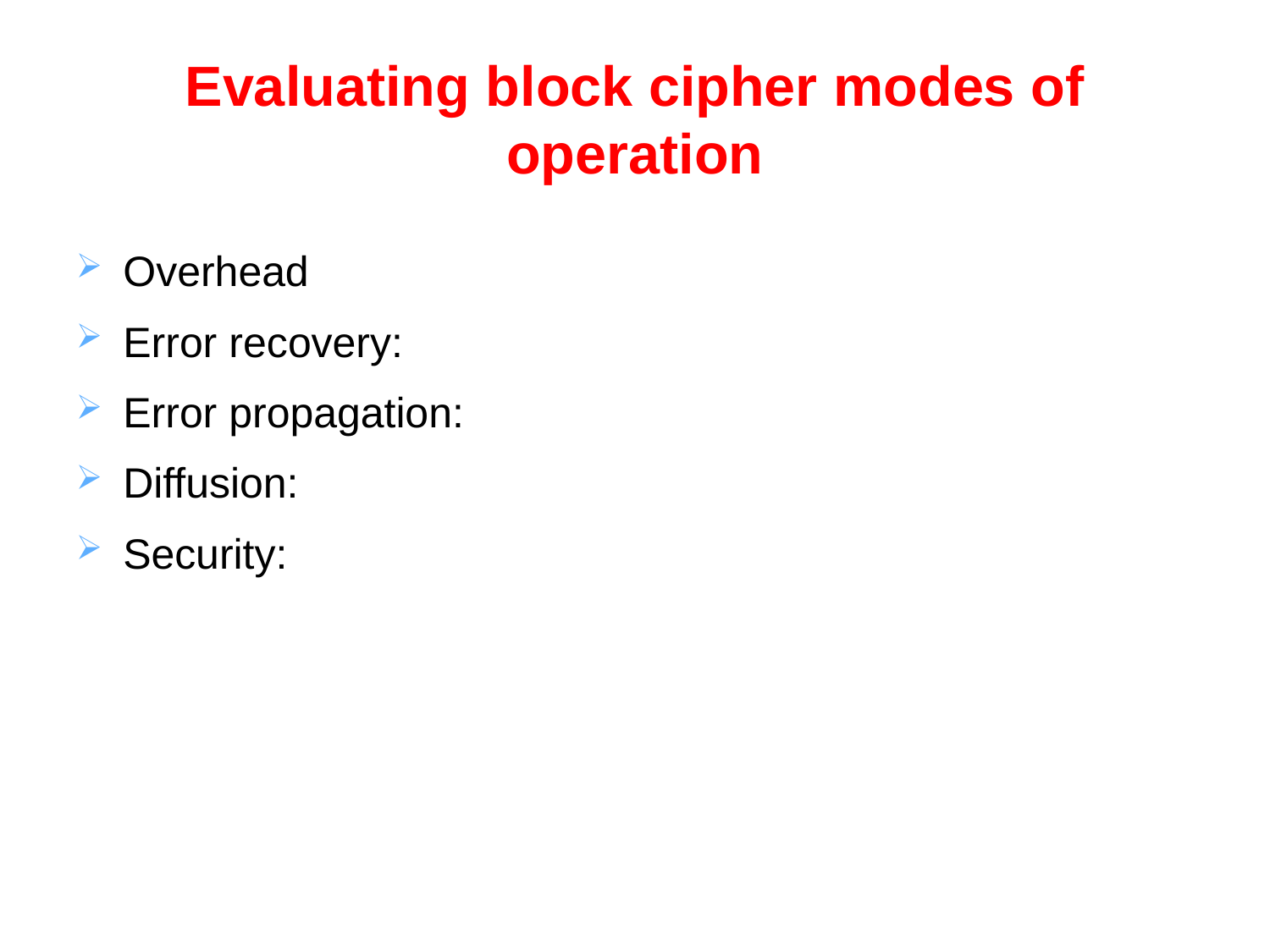

Evaluating block cipher modes of
operation
Overhead
Error recovery:
Error propagation:
Diffusion:
Security: